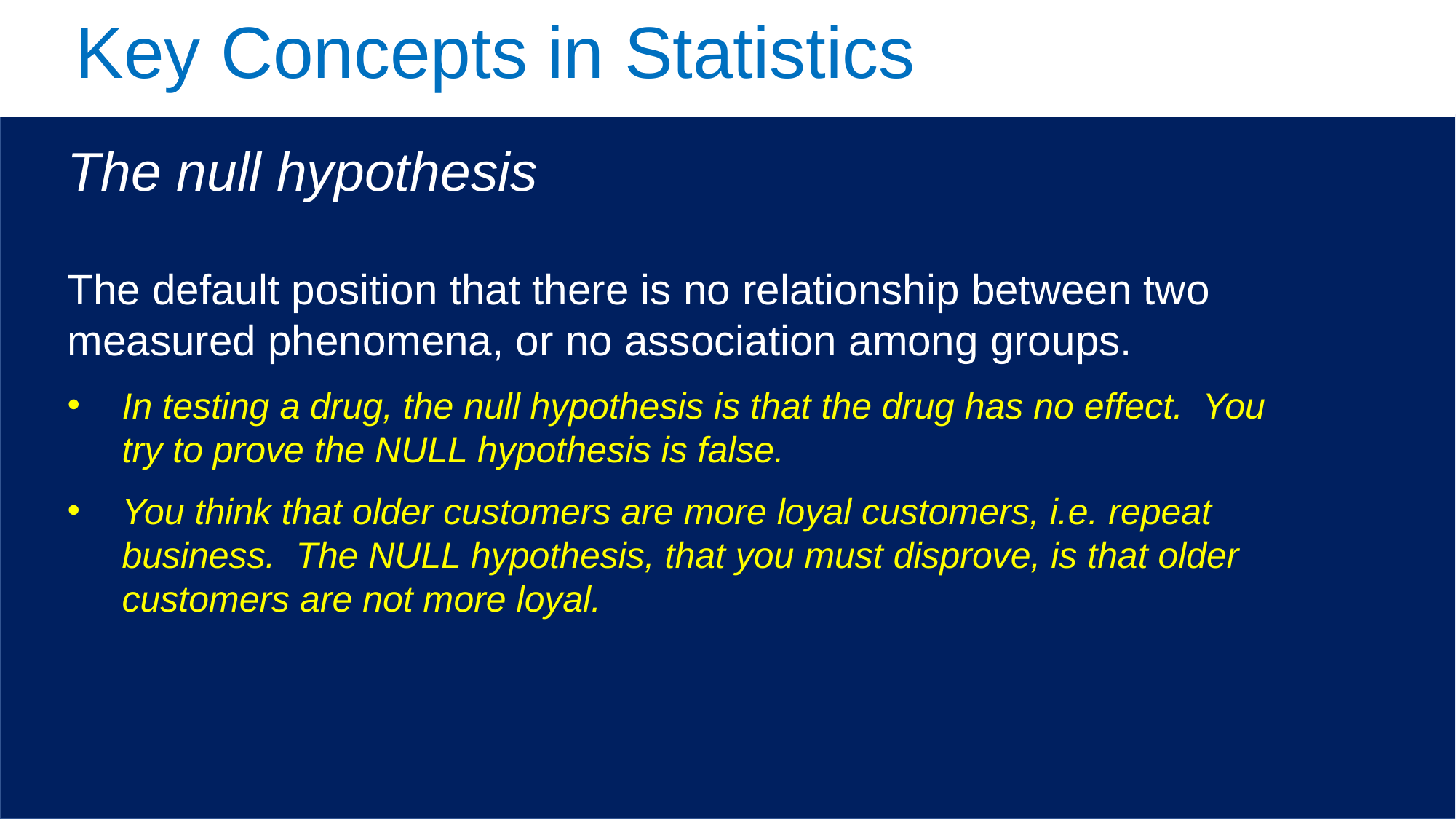

Key Concepts in Statistics
# The null hypothesis
The default position that there is no relationship between two measured phenomena, or no association among groups.
In testing a drug, the null hypothesis is that the drug has no effect.  You try to prove the NULL hypothesis is false.
You think that older customers are more loyal customers, i.e. repeat business.  The NULL hypothesis, that you must disprove, is that older customers are not more loyal.